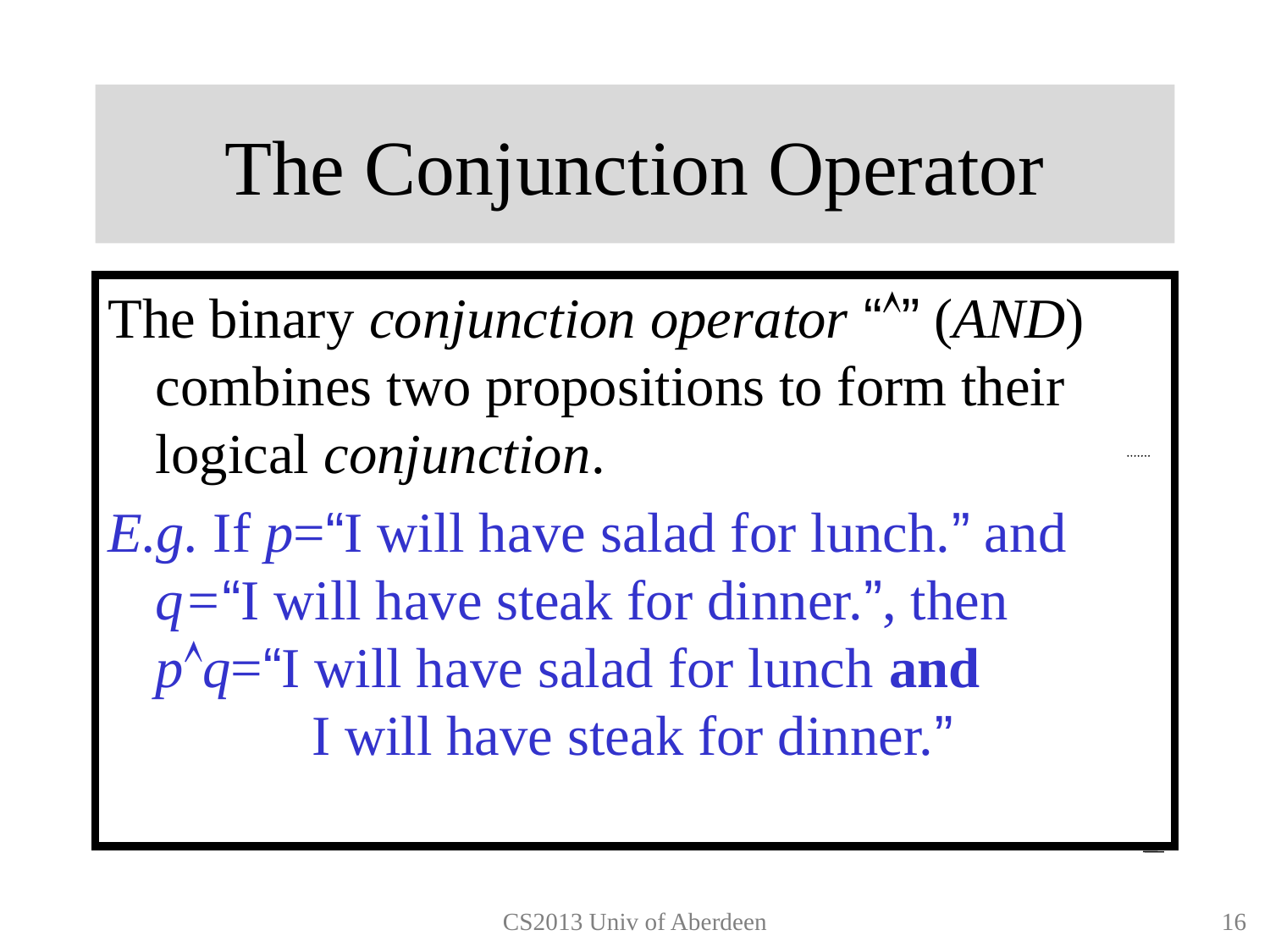

# The Conjunction Operator
The binary conjunction operator “∧” (AND) combines two propositions to form their logical conjunction.
E.g. If p=“I will have salad for lunch.” and q=“I will have steak for dinner.”, then p∧q=“I will have salad for lunch and
           I will have steak for dinner.”

CS2013 Univ of Aberdeen
16